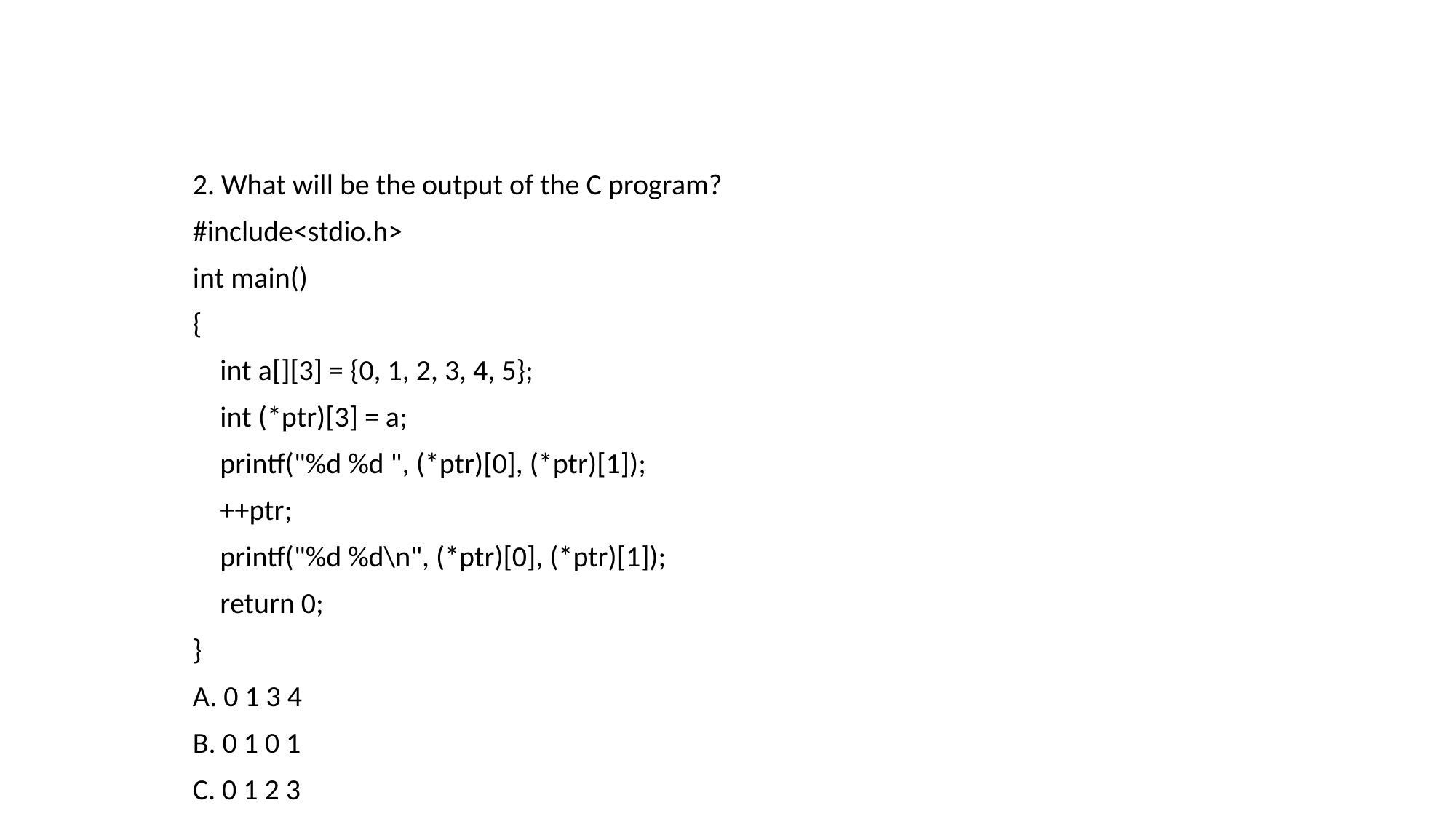

2. What will be the output of the C program?
#include<stdio.h>
int main()
{
	int a[][3] = {0, 1, 2, 3, 4, 5};
	int (*ptr)[3] = a;
	printf("%d %d ", (*ptr)[0], (*ptr)[1]);
	++ptr;
	printf("%d %d\n", (*ptr)[0], (*ptr)[1]);
	return 0;
}
A. 0 1 3 4
B. 0 1 0 1
C. 0 1 2 3
D. 0 1 1 2